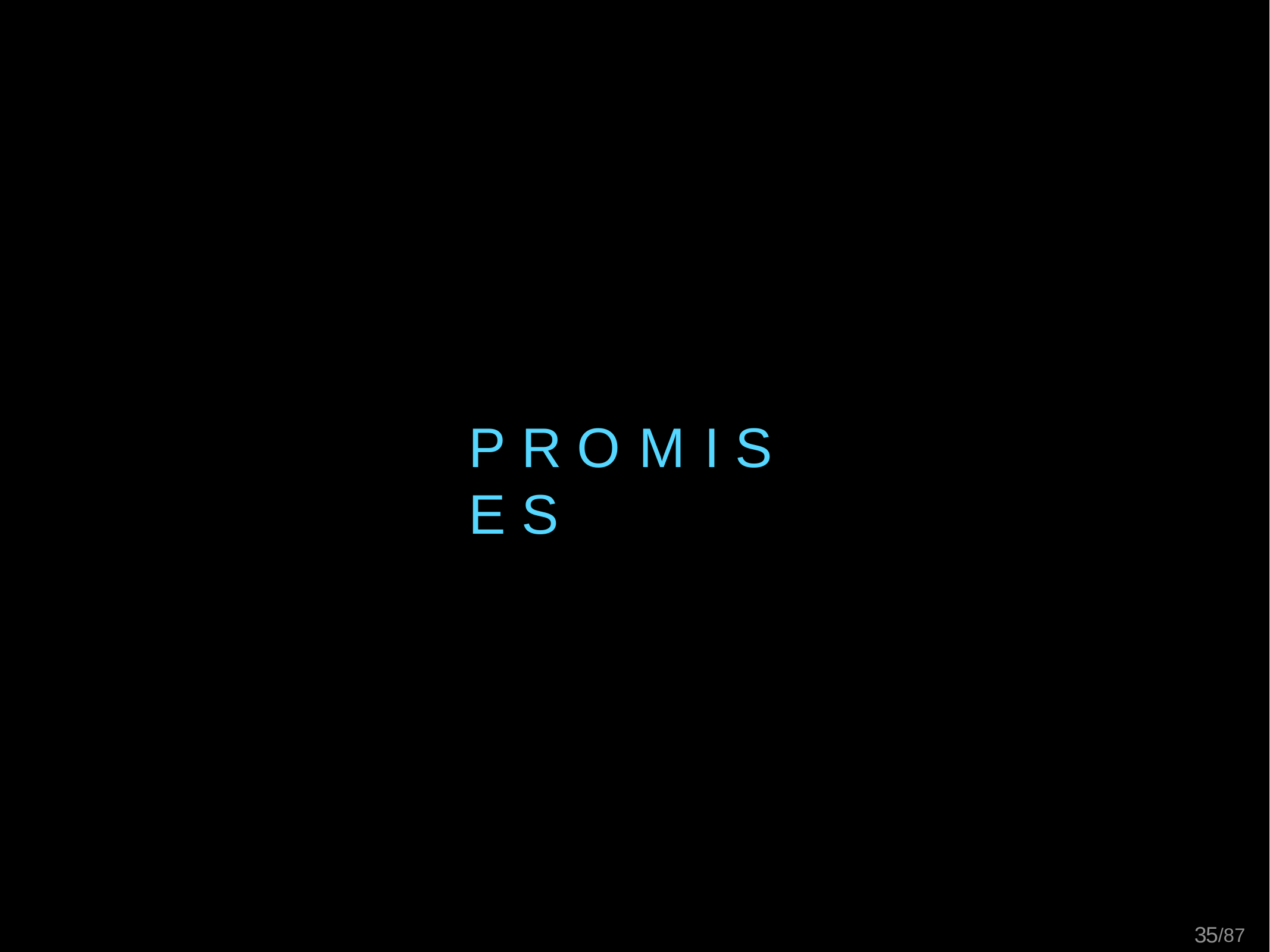

# P R O M I S E S
35/87